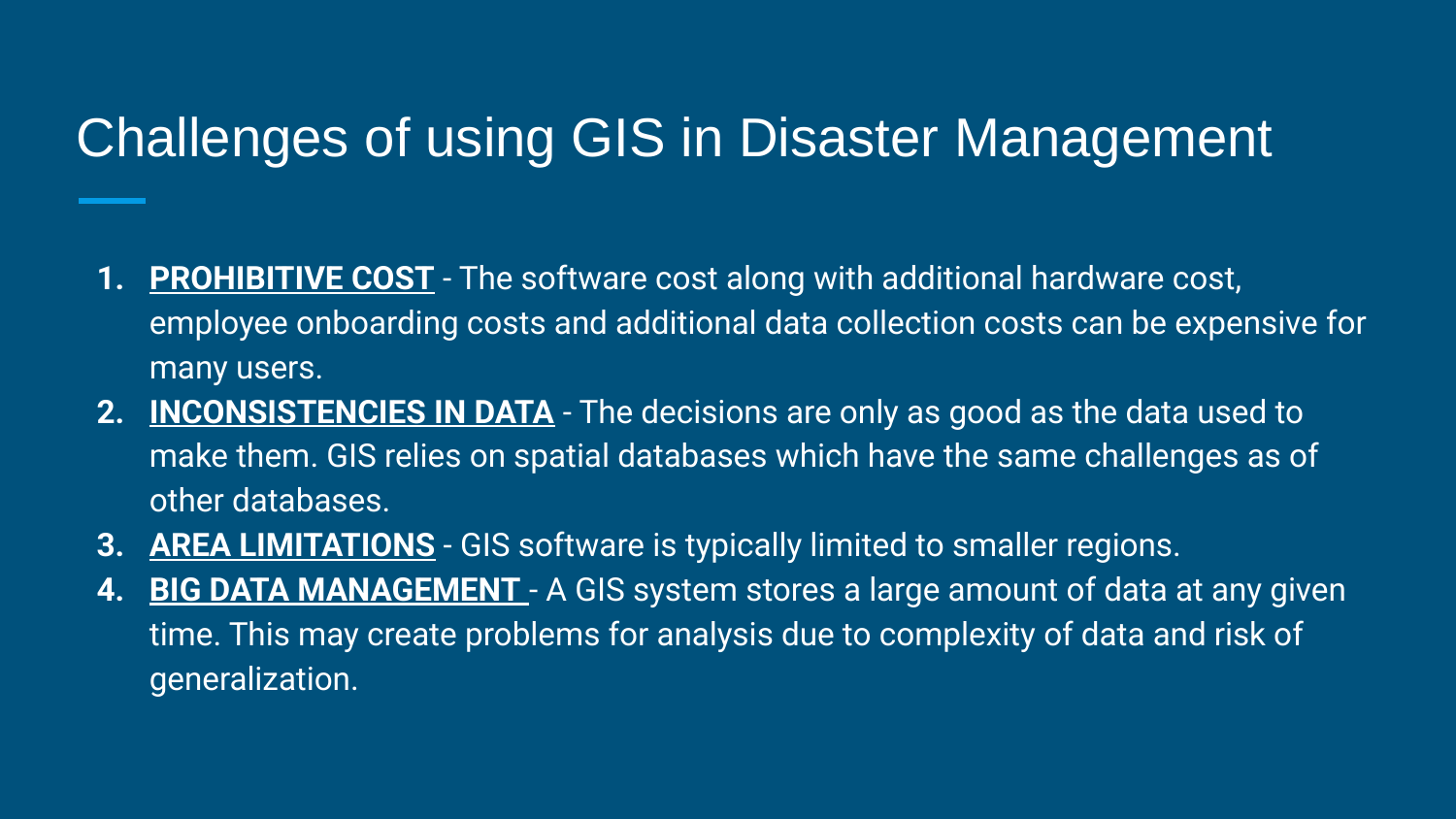

# Challenges of using GIS in Disaster Management
PROHIBITIVE COST - The software cost along with additional hardware cost, employee onboarding costs and additional data collection costs can be expensive for many users.
INCONSISTENCIES IN DATA - The decisions are only as good as the data used to make them. GIS relies on spatial databases which have the same challenges as of other databases.
AREA LIMITATIONS - GIS software is typically limited to smaller regions.
BIG DATA MANAGEMENT - A GIS system stores a large amount of data at any given time. This may create problems for analysis due to complexity of data and risk of generalization.